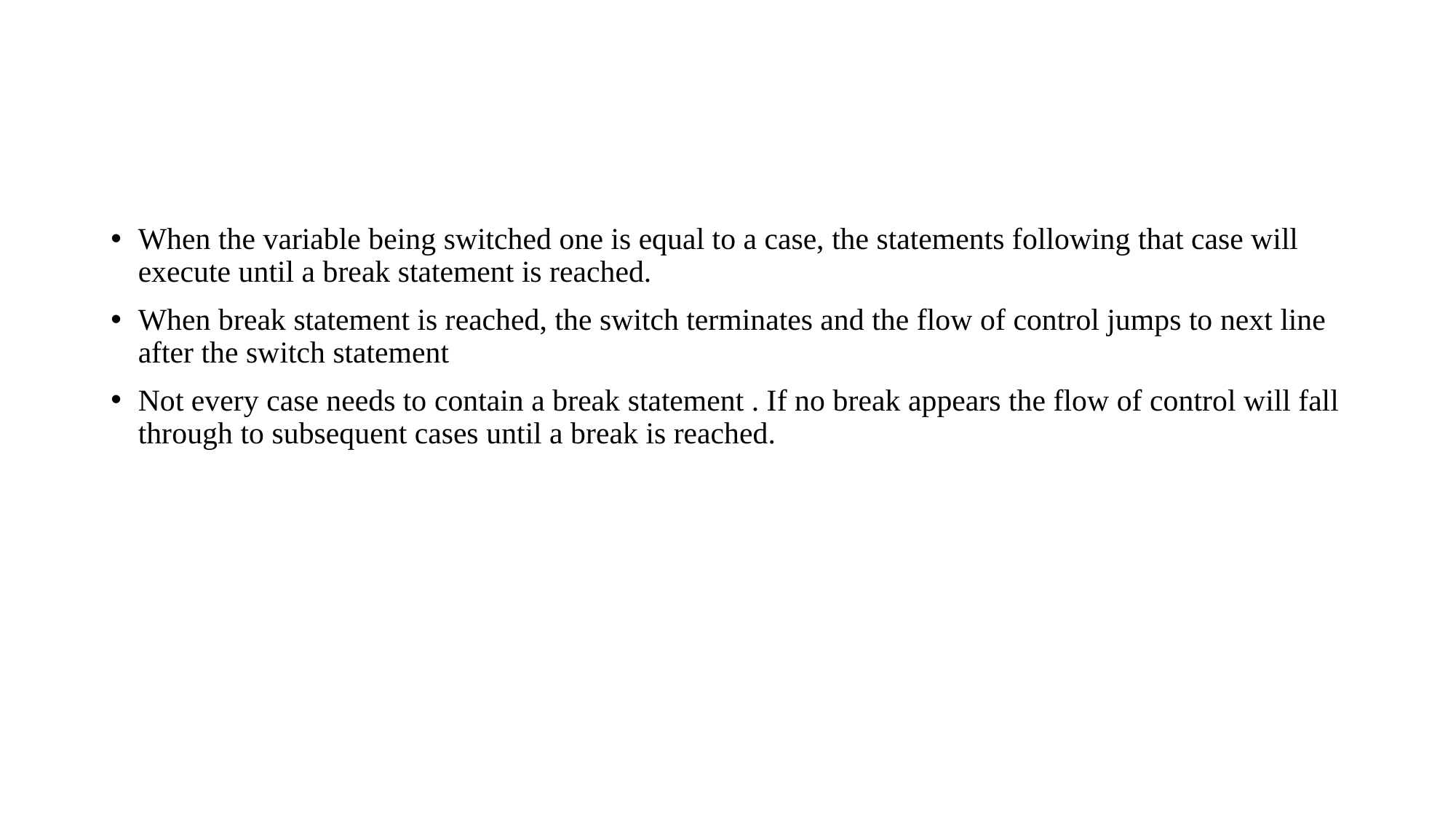

# When the variable being switched one is equal to a case, the statements following that case will execute until a break statement is reached.
When break statement is reached, the switch terminates and the flow of control jumps to next line after the switch statement
Not every case needs to contain a break statement . If no break appears the flow of control will fall through to subsequent cases until a break is reached.